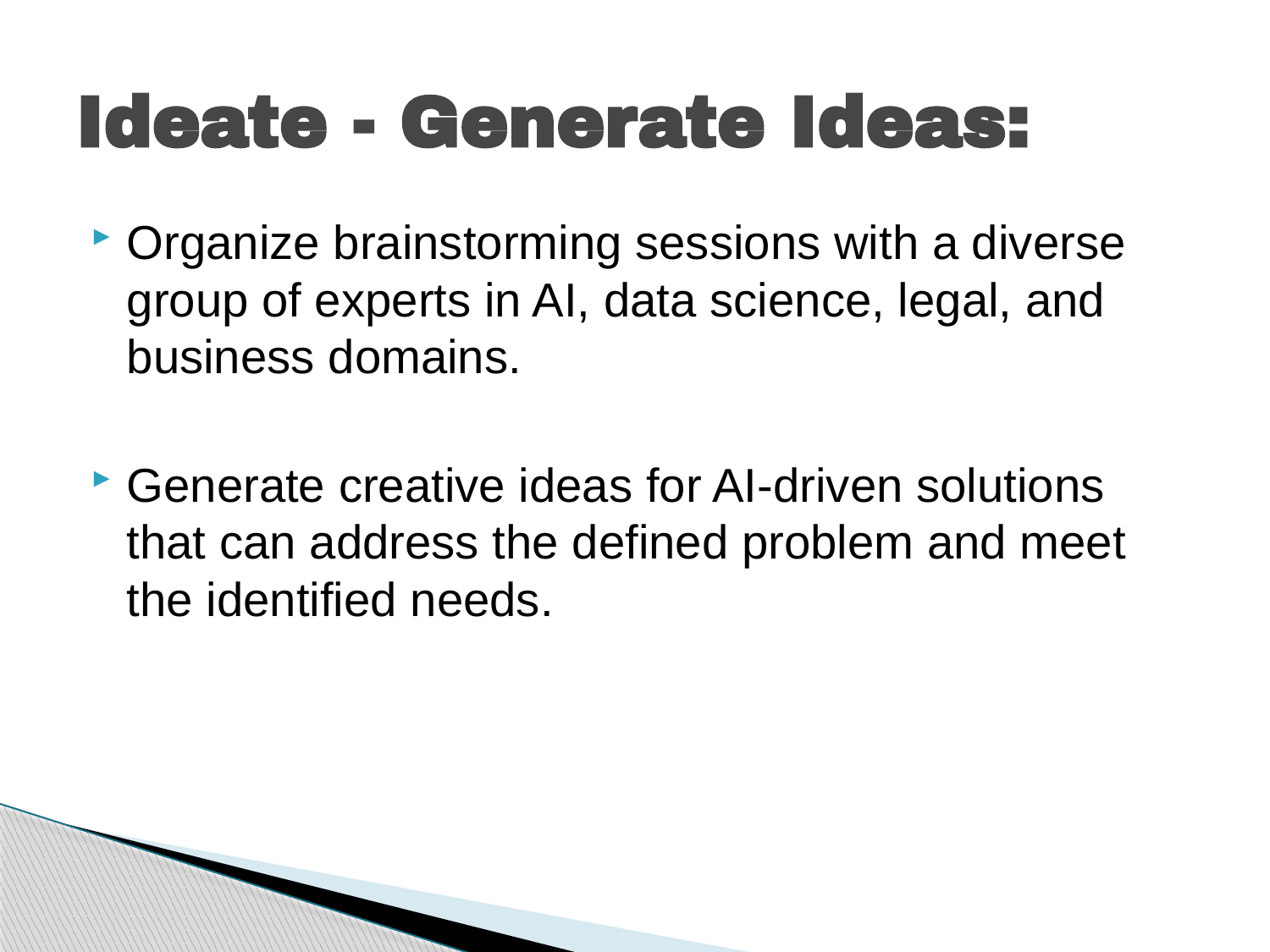

# Ideate - Generate Ideas:
Organize brainstorming sessions with a diverse group of experts in AI, data science, legal, and business domains.

Generate creative ideas for AI-driven solutions that can address the defined problem and meet the identified needs.